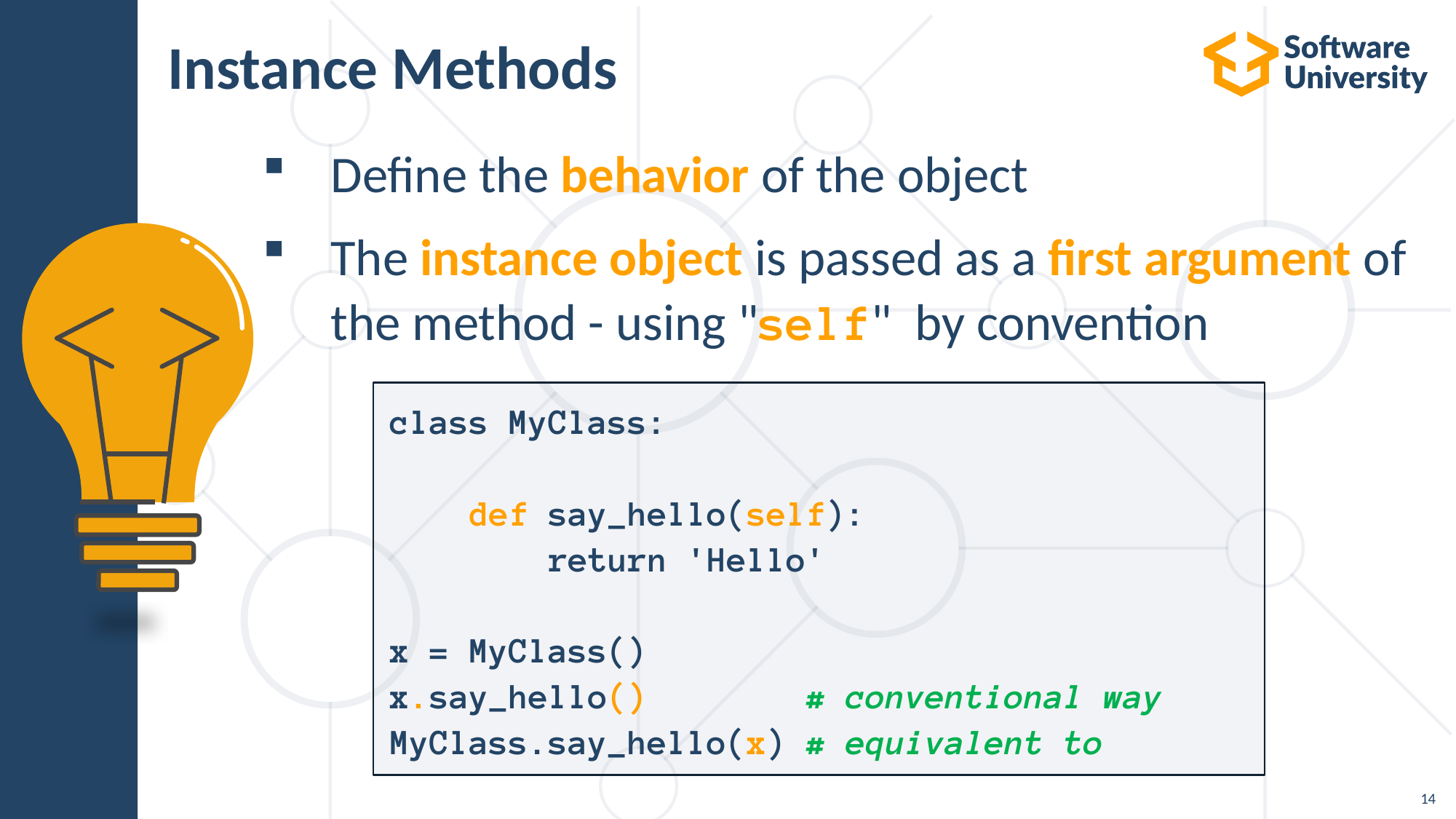

# Instance Methods
Define the behavior of the object
The instance object is passed as a first argument of the method - using "self"  by convention
class MyClass:

    def say_hello(self):
        return 'Hello'

x = MyClass()
x.say_hello()        # conventional way
MyClass.say_hello(x) # equivalent to
14